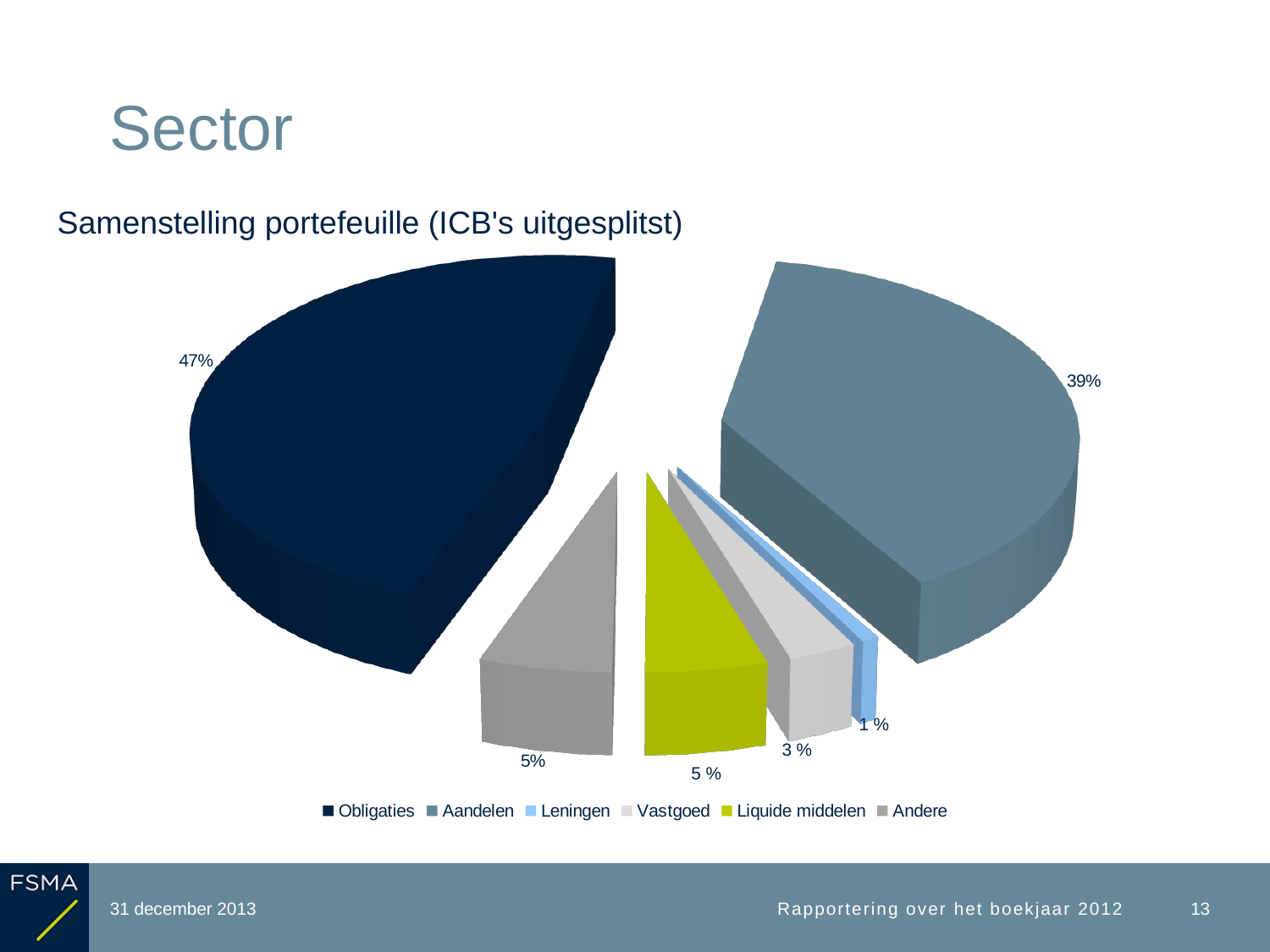

# Sector
Samenstelling portefeuille (ICB's uitgesplitst)

[unsupported chart]

31 december 2013
Rapportering over het boekjaar 2012
13